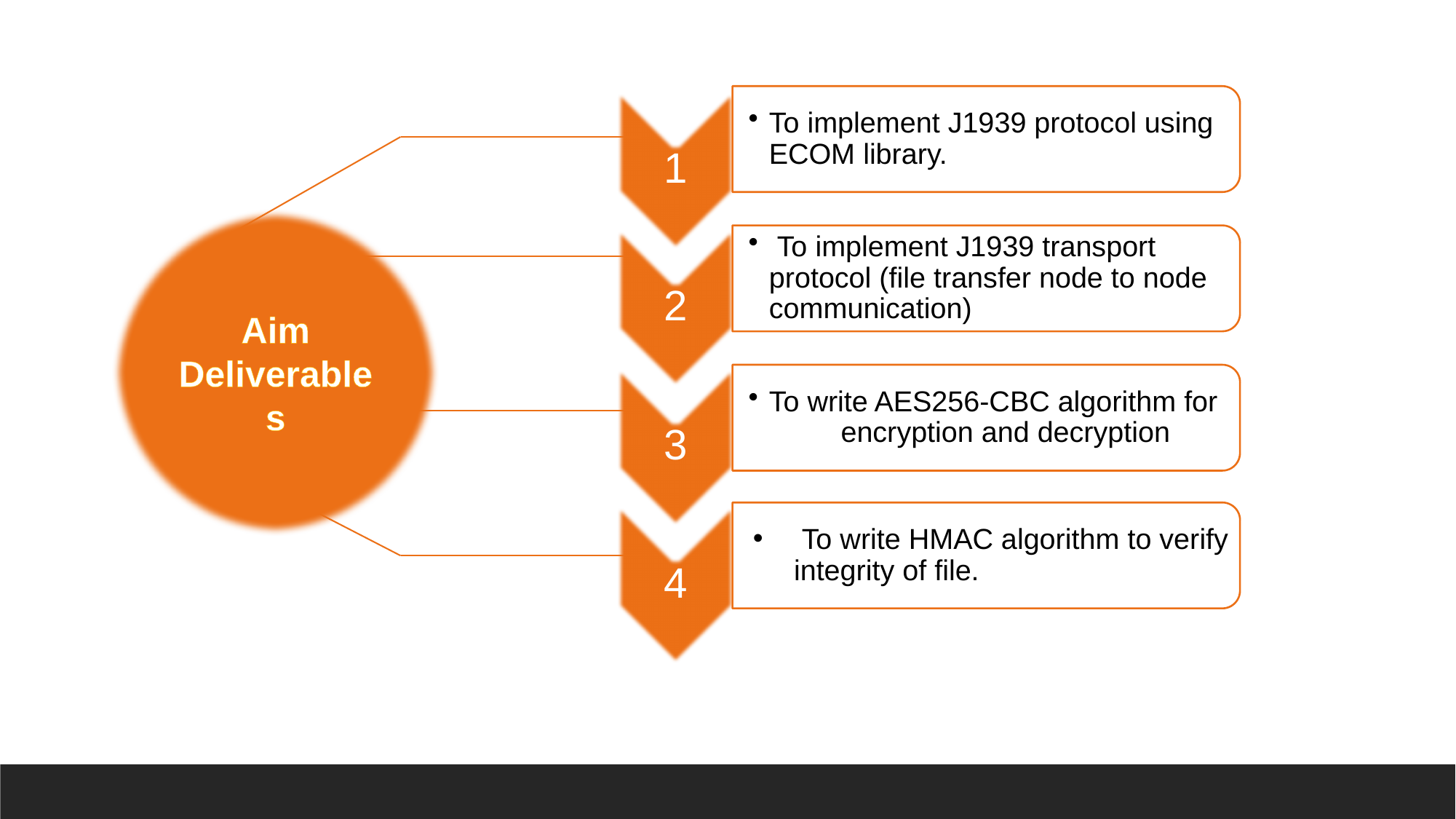

1
To implement J1939 protocol using ECOM library.
2
 To implement J1939 transport protocol (file transfer node to node communication)
3
To write AES256-CBC algorithm for           encryption and decryption

 To write HMAC algorithm to verify integrity of file.

4
Aim Deliverables